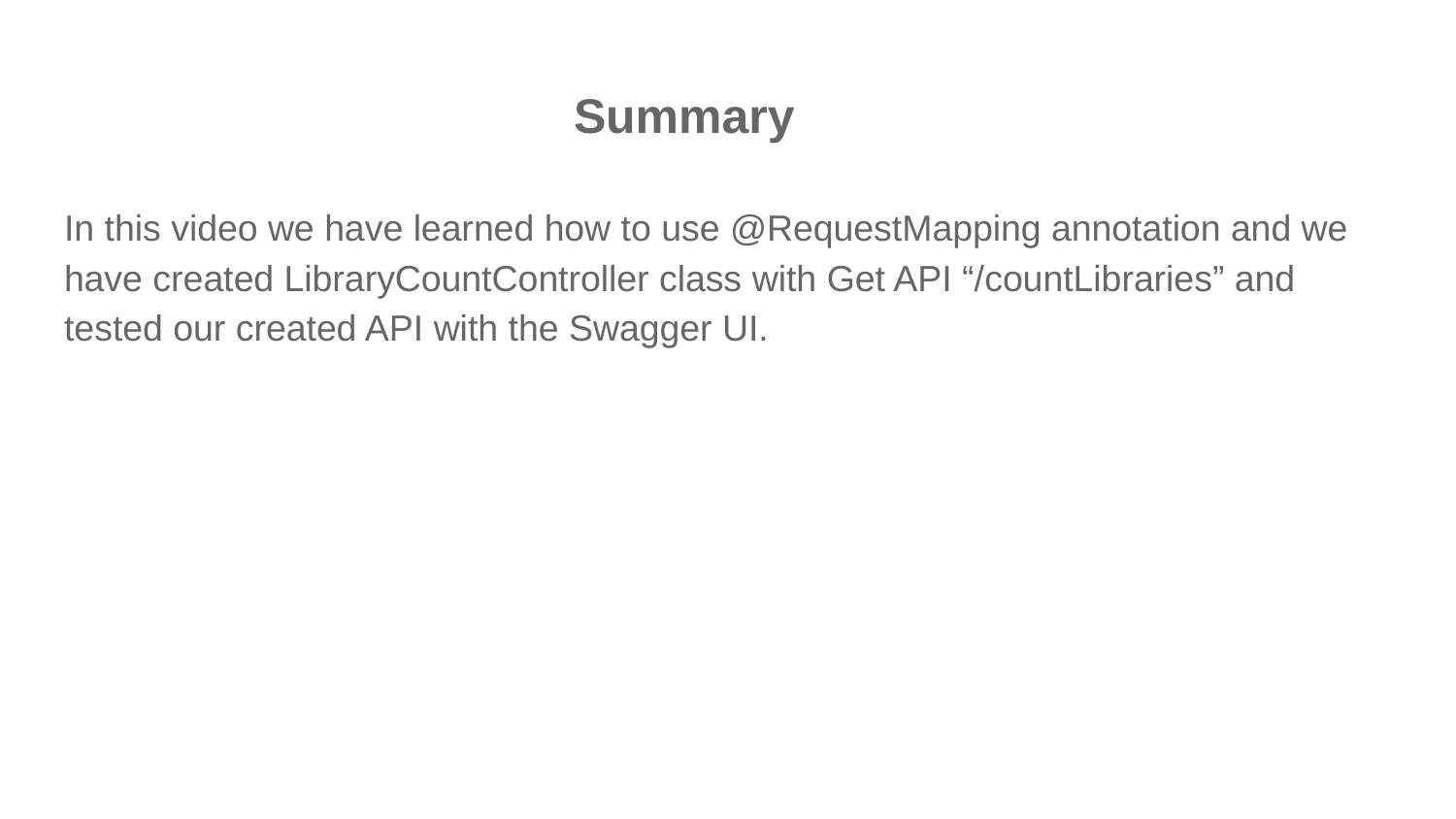

# Summary
In this video we have learned how to use @RequestMapping annotation and we have created LibraryCountController class with Get API “/countLibraries” and tested our created API with the Swagger UI.